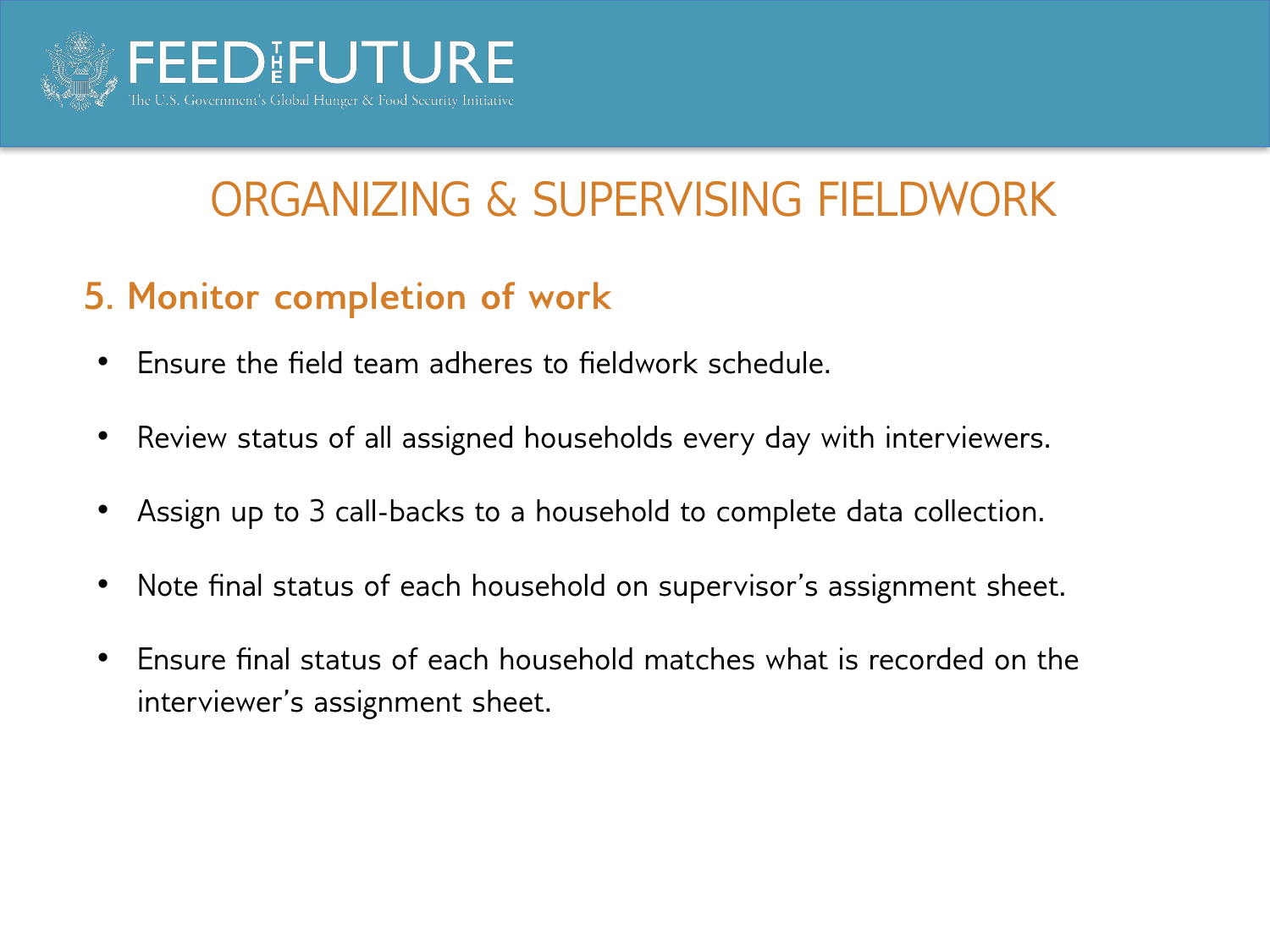

# Organizing & supervising fieldwork
5. Monitor completion of work
Ensure the field team adheres to fieldwork schedule.
Review status of all assigned households every day with interviewers.
Assign up to 3 call-backs to a household to complete data collection.
Note final status of each household on supervisor’s assignment sheet.
Ensure final status of each household matches what is recorded on the interviewer’s assignment sheet.